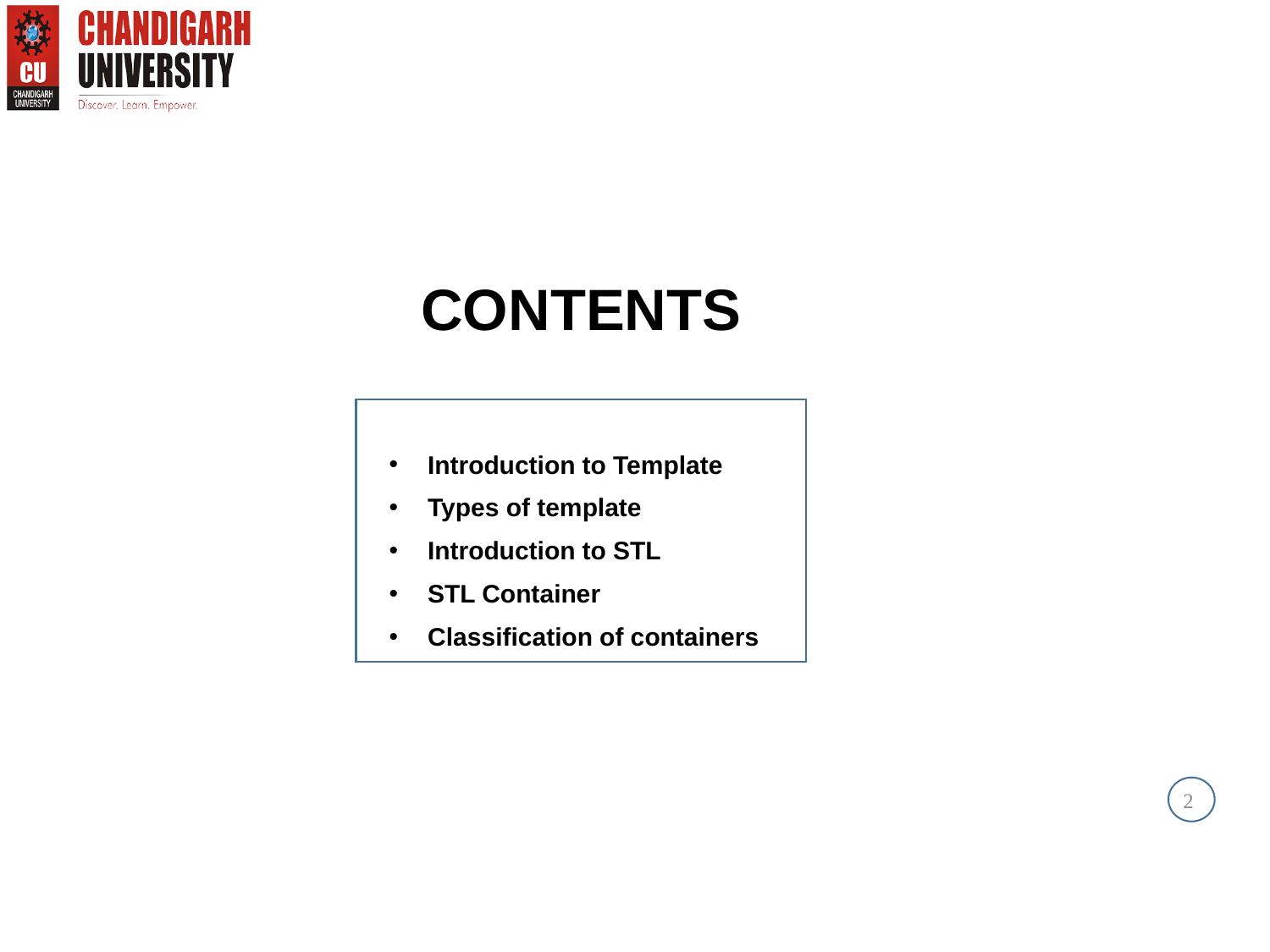

# CONTENTS

Introduction to Template
Types of template
Introduction to STL
STL Container
Classification of containers

2